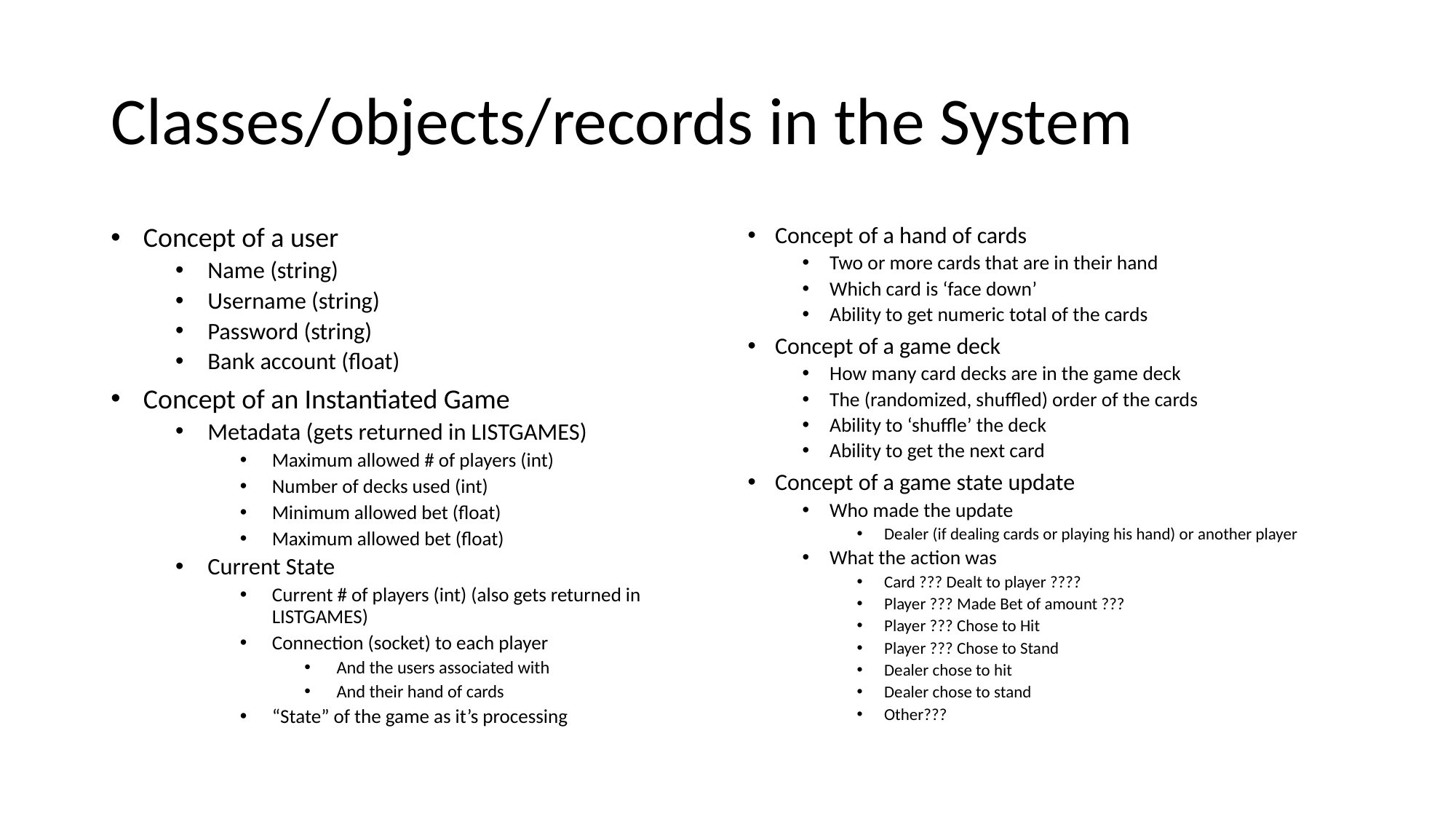

# Classes/objects/records in the System
Concept of a user
Name (string)
Username (string)
Password (string)
Bank account (float)
Concept of an Instantiated Game
Metadata (gets returned in LISTGAMES)
Maximum allowed # of players (int)
Number of decks used (int)
Minimum allowed bet (float)
Maximum allowed bet (float)
Current State
Current # of players (int) (also gets returned in LISTGAMES)
Connection (socket) to each player
And the users associated with
And their hand of cards
“State” of the game as it’s processing

Concept of a hand of cards
Two or more cards that are in their hand
Which card is ‘face down’
Ability to get numeric total of the cards
Concept of a game deck
How many card decks are in the game deck
The (randomized, shuffled) order of the cards
Ability to ‘shuffle’ the deck
Ability to get the next card
Concept of a game state update
Who made the update
Dealer (if dealing cards or playing his hand) or another player
What the action was
Card ??? Dealt to player ????
Player ??? Made Bet of amount ???
Player ??? Chose to Hit
Player ??? Chose to Stand
Dealer chose to hit
Dealer chose to stand
Other???